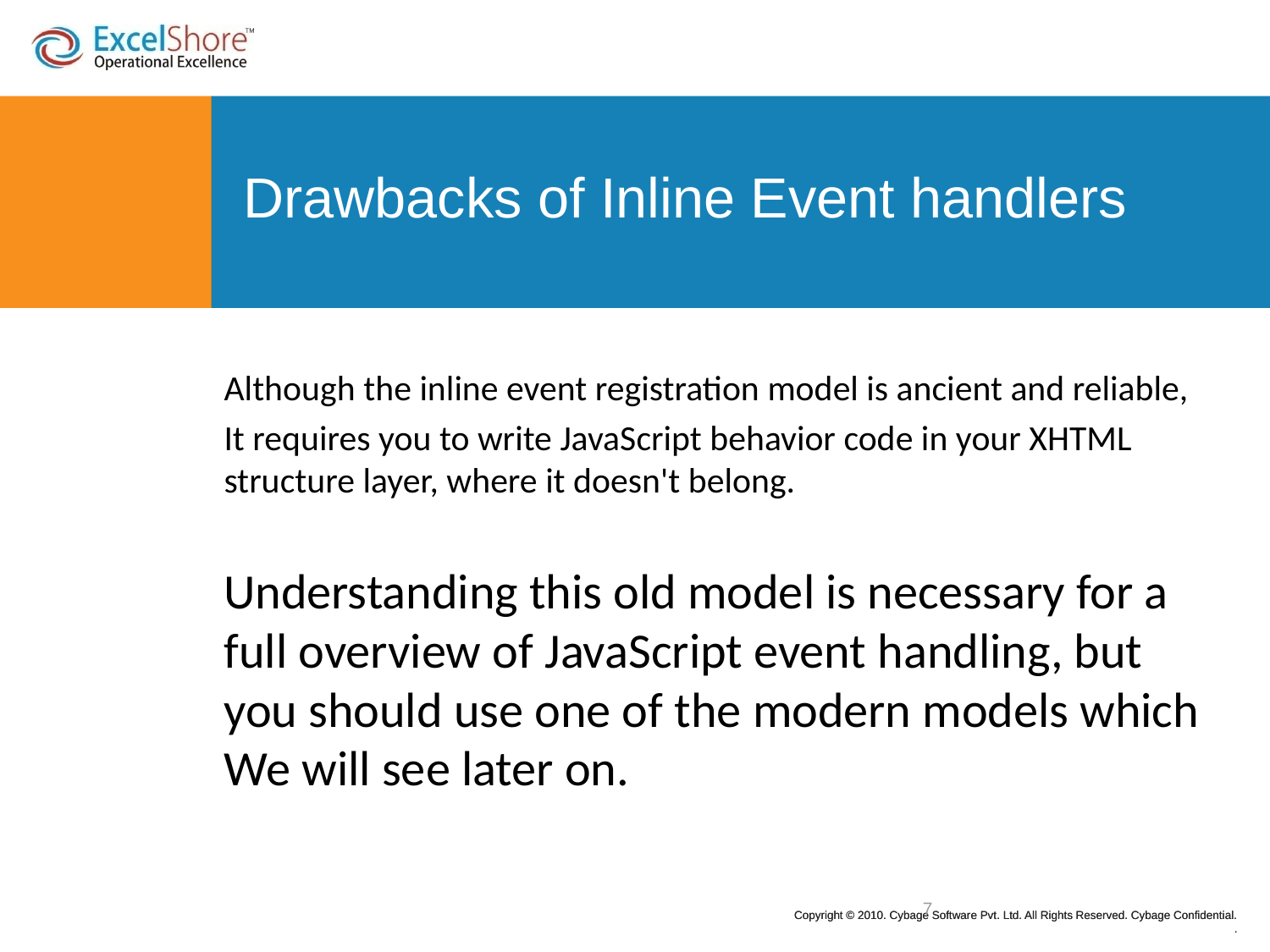

# Drawbacks of Inline Event handlers
Although the inline event registration model is ancient and reliable,
It requires you to write JavaScript behavior code in your XHTML structure layer, where it doesn't belong.

Understanding this old model is necessary for a full overview of JavaScript event handling, but you should use one of the modern models which We will see later on.
7